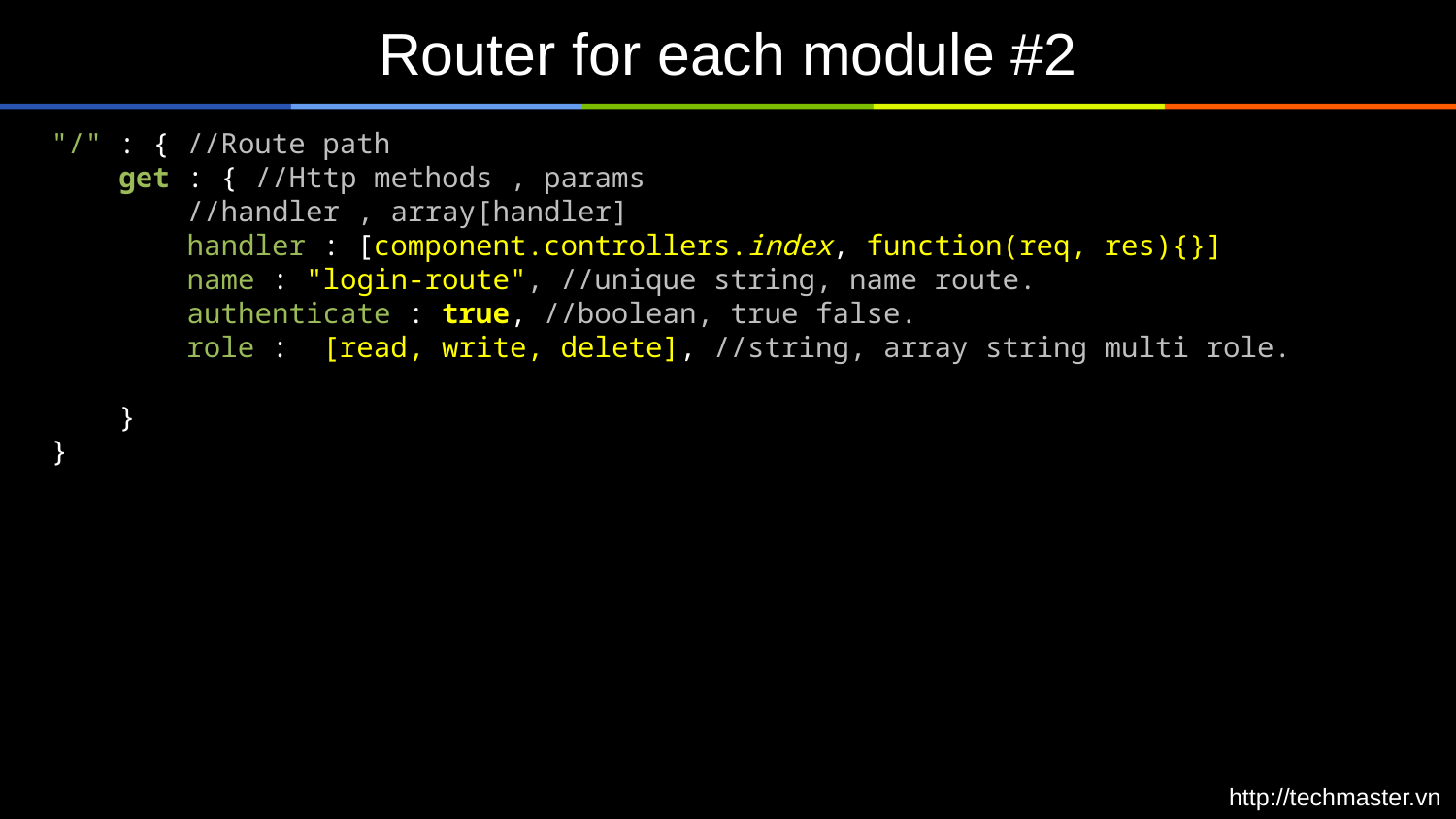

# Router for each module #2
"/" : { //Route path
    get : { //Http methods , params
        //handler , array[handler]
        handler : [component.controllers.index, function(req, res){}]
        name : "login-route", //unique string, name route.
        authenticate : true, //boolean, true false.
        role :  [read, write, delete], //string, array string multi role.
    }
}